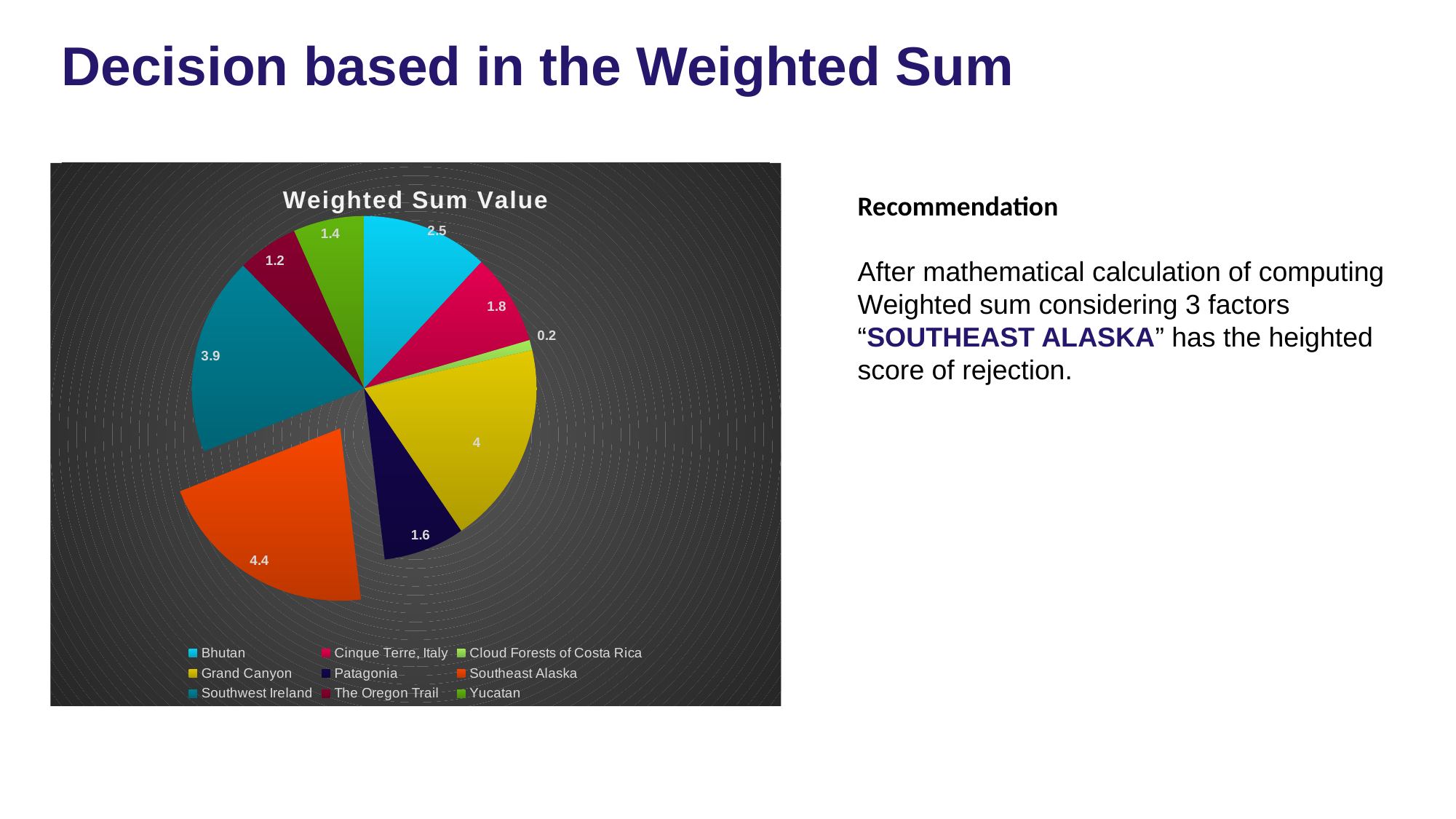

Decision based in the Weighted Sum

### Chart: Weighted Sum Value

| Category |  |
|---|---|
| Bhutan | 2.5 |
| Cinque Terre, Italy | 1.8 |
| Cloud Forests of Costa Rica | 0.2 |
| Grand Canyon | 4.0 |
| Patagonia | 1.6 |
| Southeast Alaska | 4.4 |
| Southwest Ireland | 3.9 |
| The Oregon Trail | 1.2 |
| Yucatan | 1.4 |
Recommendation

After mathematical calculation of computing Weighted sum considering 3 factors “SOUTHEAST ALASKA” has the heighted score of rejection.